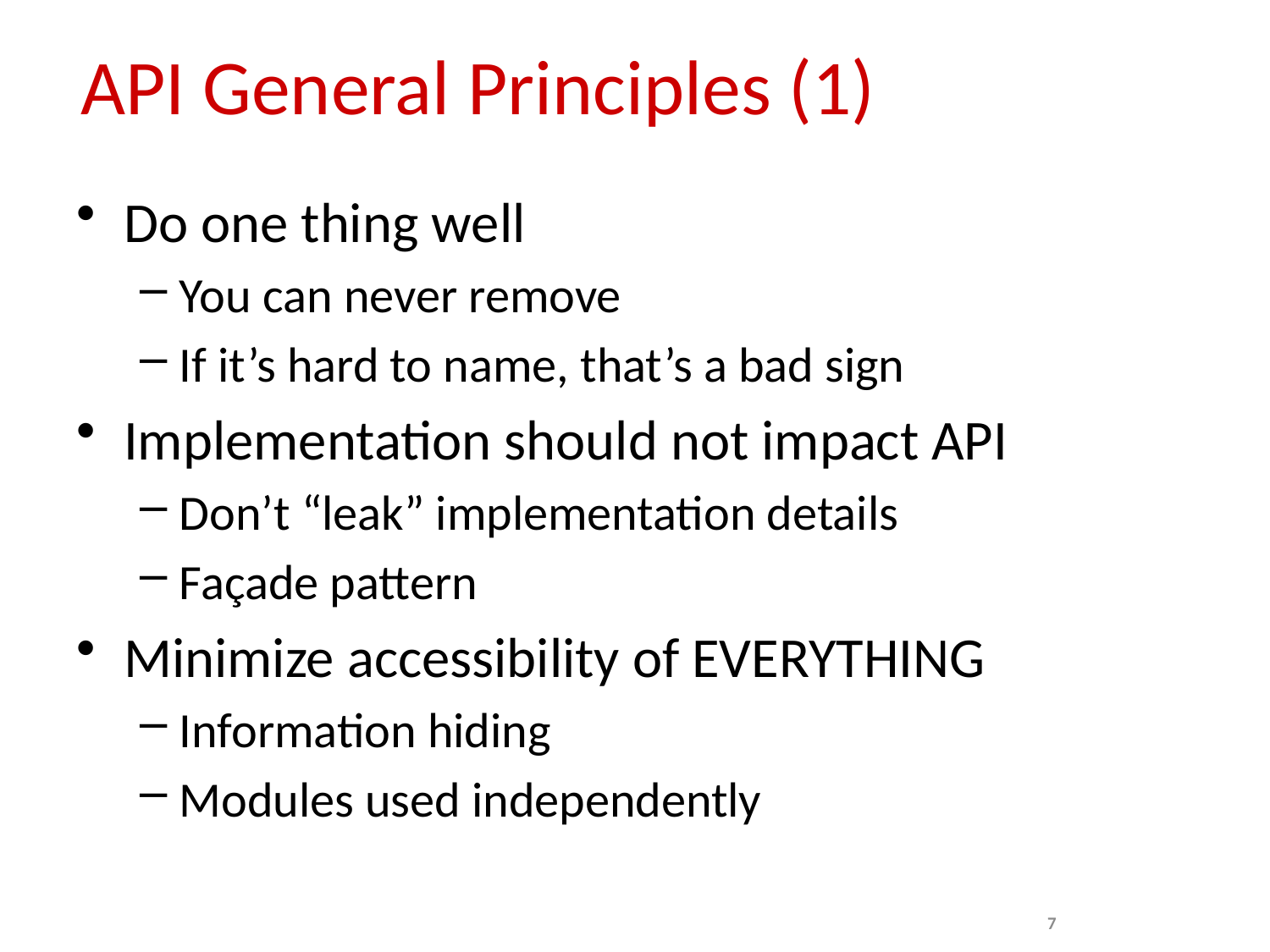

# API General Principles (1)
Do one thing well
You can never remove
If it’s hard to name, that’s a bad sign
Implementation should not impact API
Don’t “leak” implementation details
Façade pattern
Minimize accessibility of EVERYTHING
Information hiding
Modules used independently

7